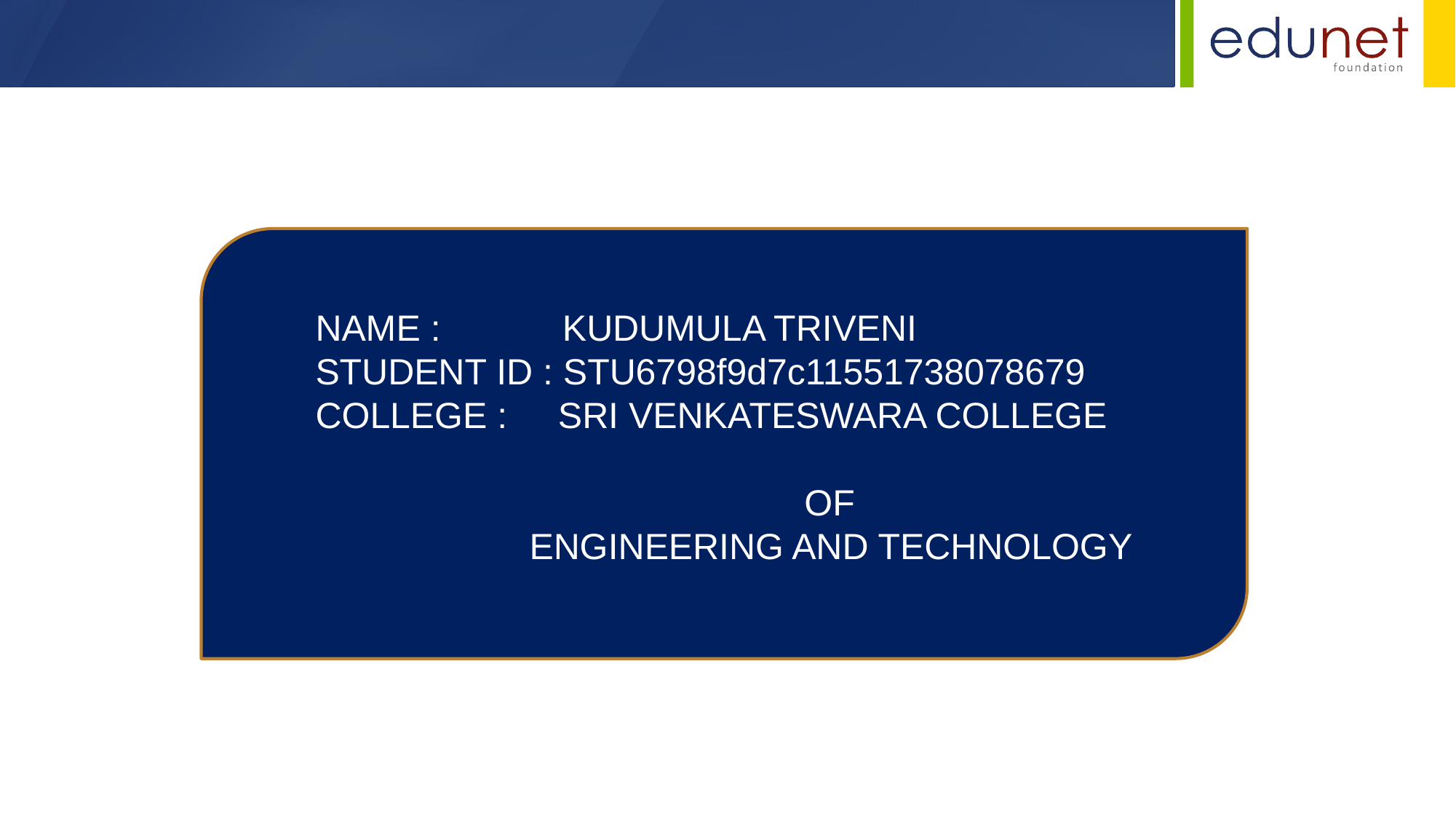

NAME :            KUDUMULA TRIVENI
STUDENT ID : STU6798f9d7c11551738078679
COLLEGE :     SRI VENKATESWARA COLLEGE
                                                OF
                     ENGINEERING AND TECHNOLOGY